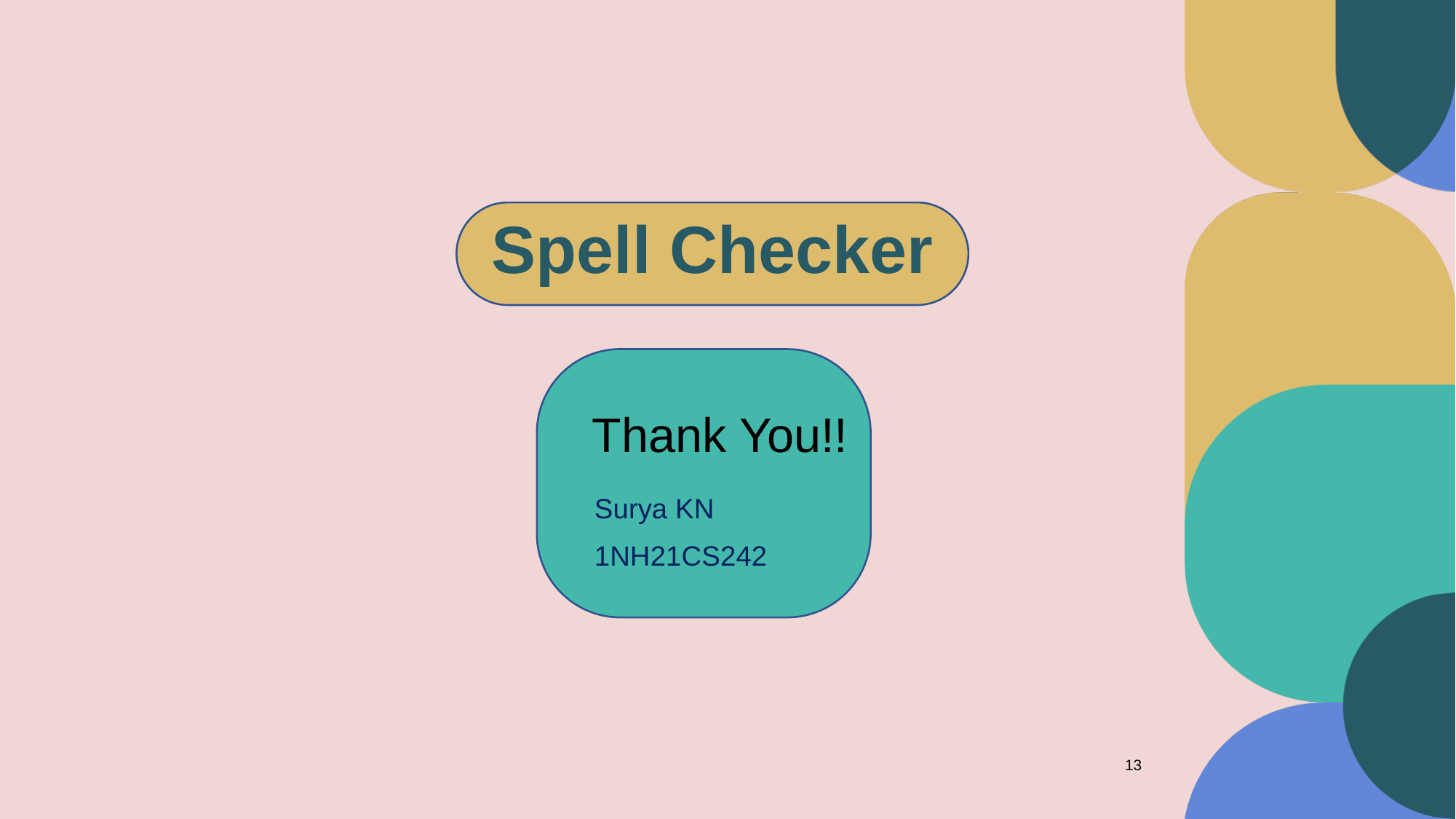

Spell Checker

Thank You!!
Surya KN
1NH21CS242
13